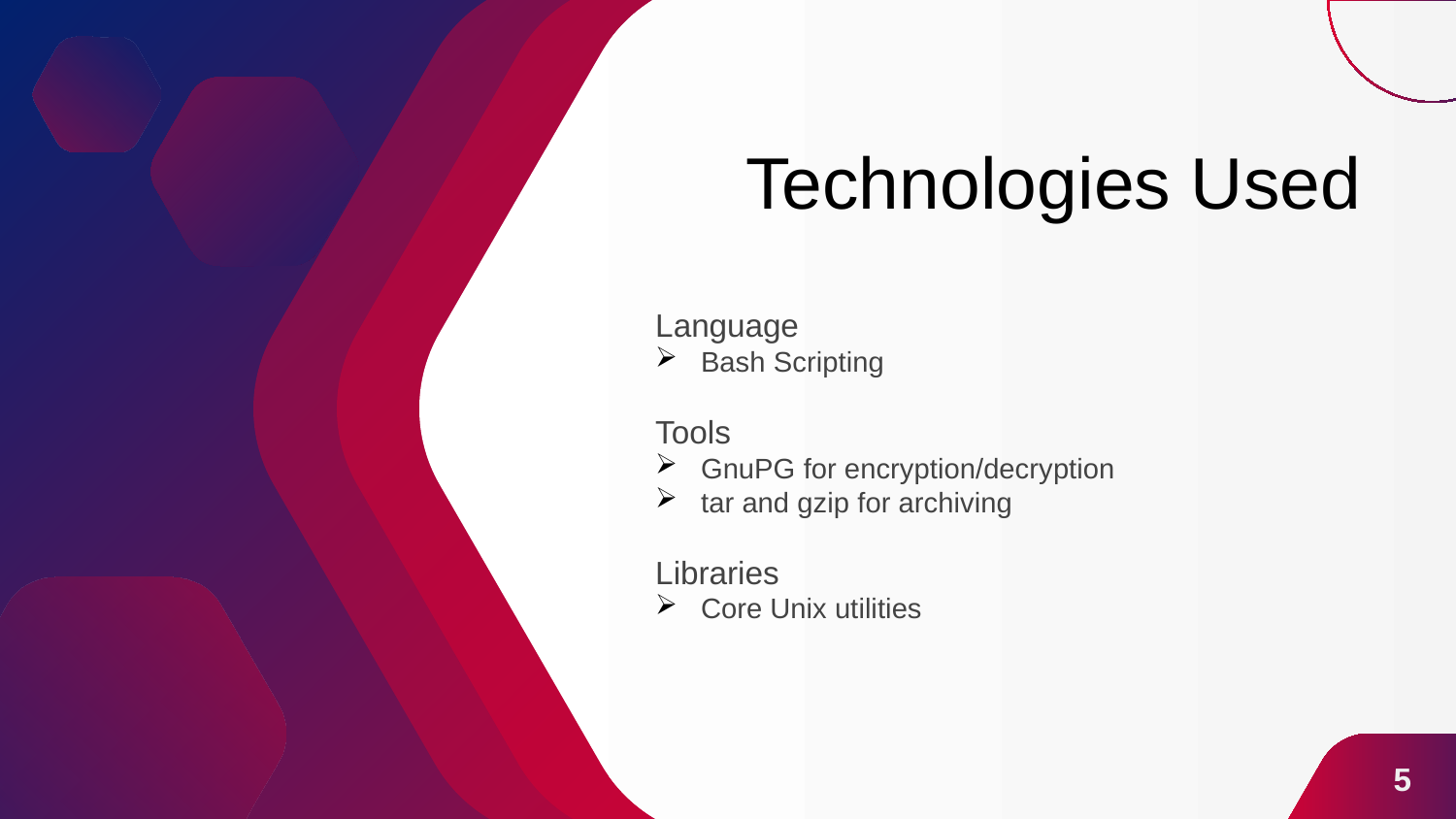

# Technologies Used

Language
Bash Scripting

Tools
GnuPG for encryption/decryption
tar and gzip for archiving

Libraries
Core Unix utilities

5